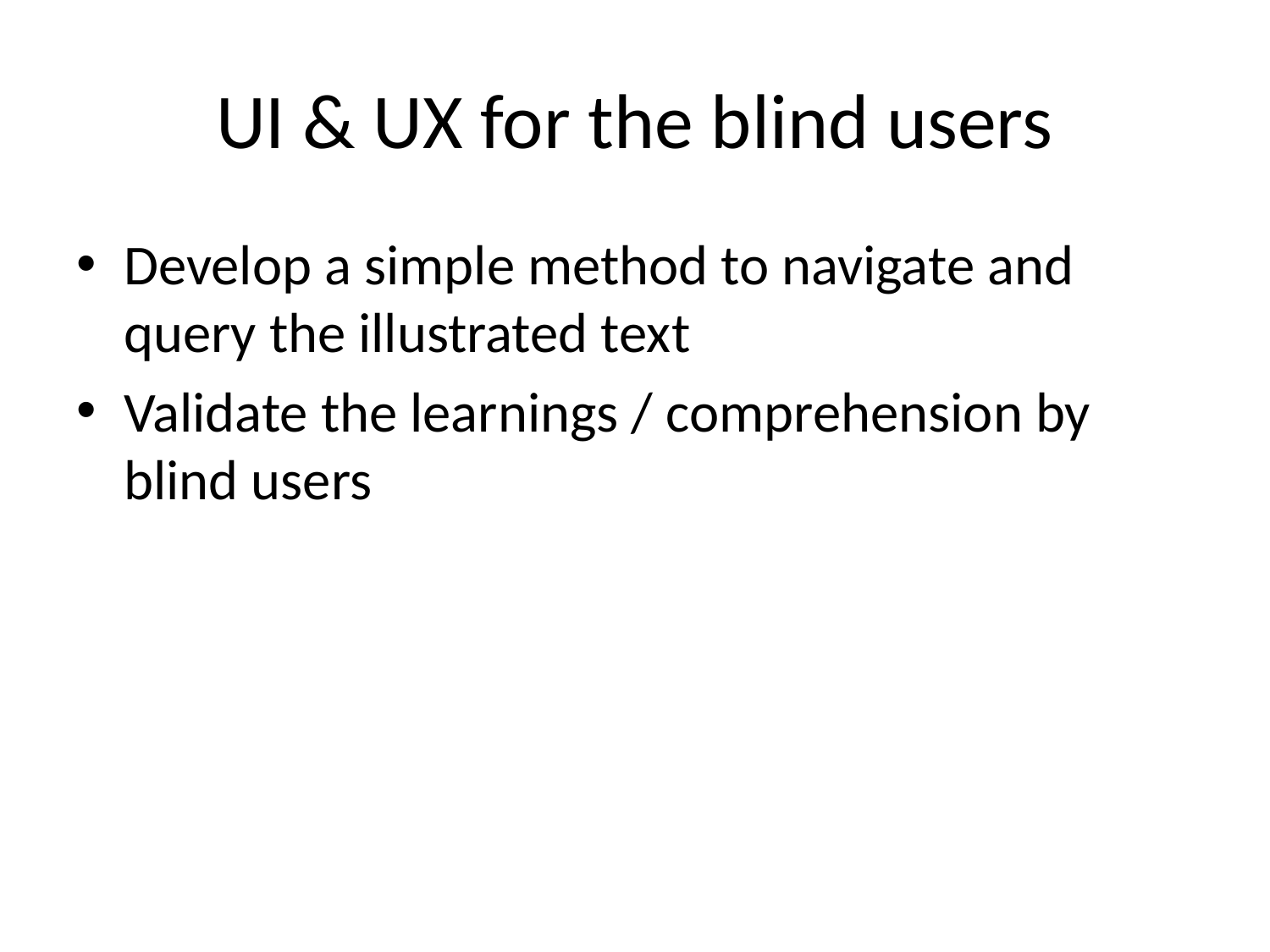

# UI & UX for the blind users
Develop a simple method to navigate and query the illustrated text
Validate the learnings / comprehension by blind users